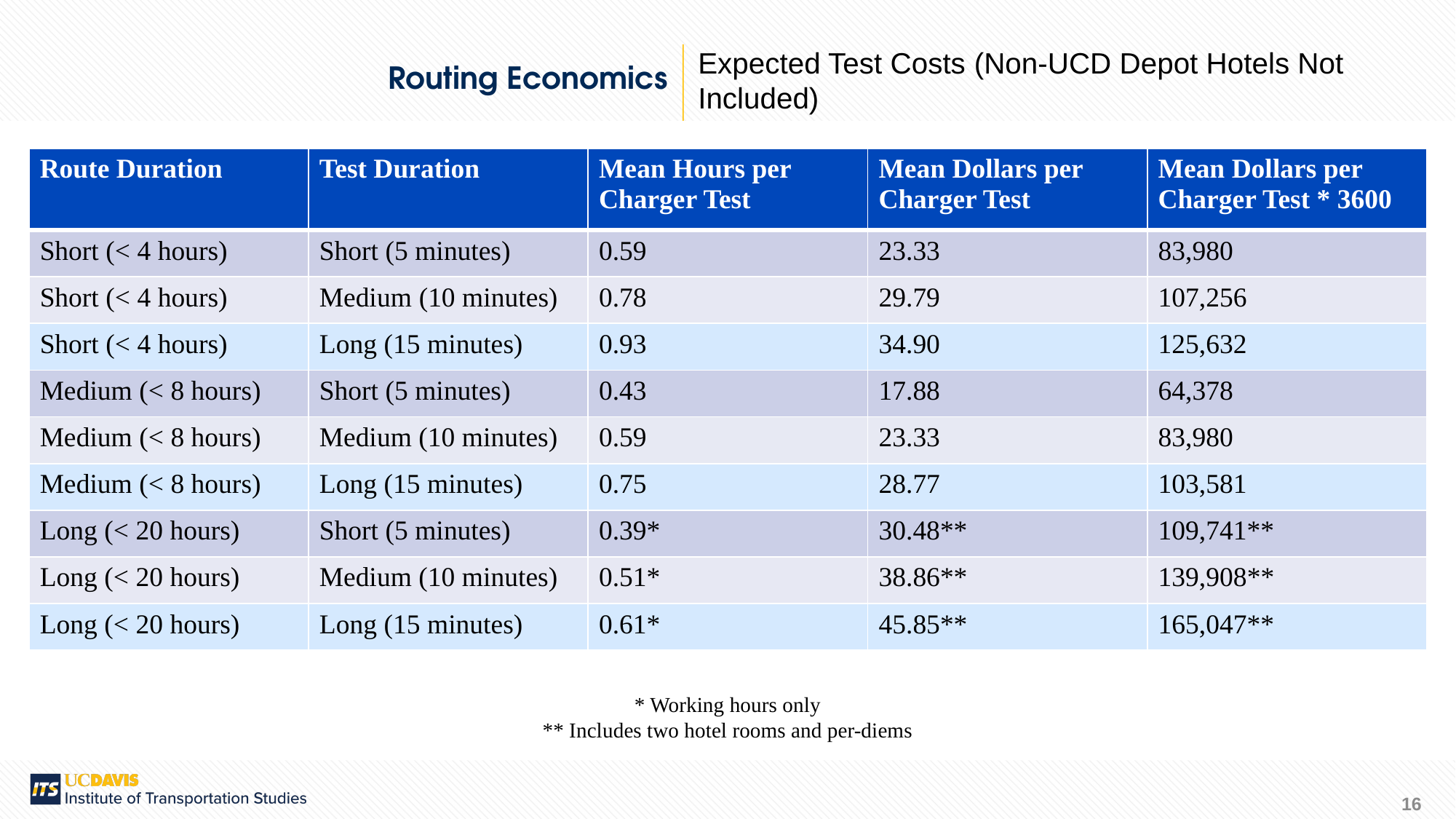

Expected Test Costs (Non-UCD Depot Hotels Not Included)
Routing Economics
| Route Duration | Test Duration | Mean Hours per Charger Test | Mean Dollars per Charger Test | Mean Dollars per Charger Test \* 3600 |
| --- | --- | --- | --- | --- |
| Short (< 4 hours) | Short (5 minutes) | 0.59 | 23.33 | 83,980 |
| Short (< 4 hours) | Medium (10 minutes) | 0.78 | 29.79 | 107,256 |
| Short (< 4 hours) | Long (15 minutes) | 0.93 | 34.90 | 125,632 |
| Medium (< 8 hours) | Short (5 minutes) | 0.43 | 17.88 | 64,378 |
| Medium (< 8 hours) | Medium (10 minutes) | 0.59 | 23.33 | 83,980 |
| Medium (< 8 hours) | Long (15 minutes) | 0.75 | 28.77 | 103,581 |
| Long (< 20 hours) | Short (5 minutes) | 0.39\* | 30.48\*\* | 109,741\*\* |
| Long (< 20 hours) | Medium (10 minutes) | 0.51\* | 38.86\*\* | 139,908\*\* |
| Long (< 20 hours) | Long (15 minutes) | 0.61\* | 45.85\*\* | 165,047\*\* |
* Working hours only
** Includes two hotel rooms and per-diems
16